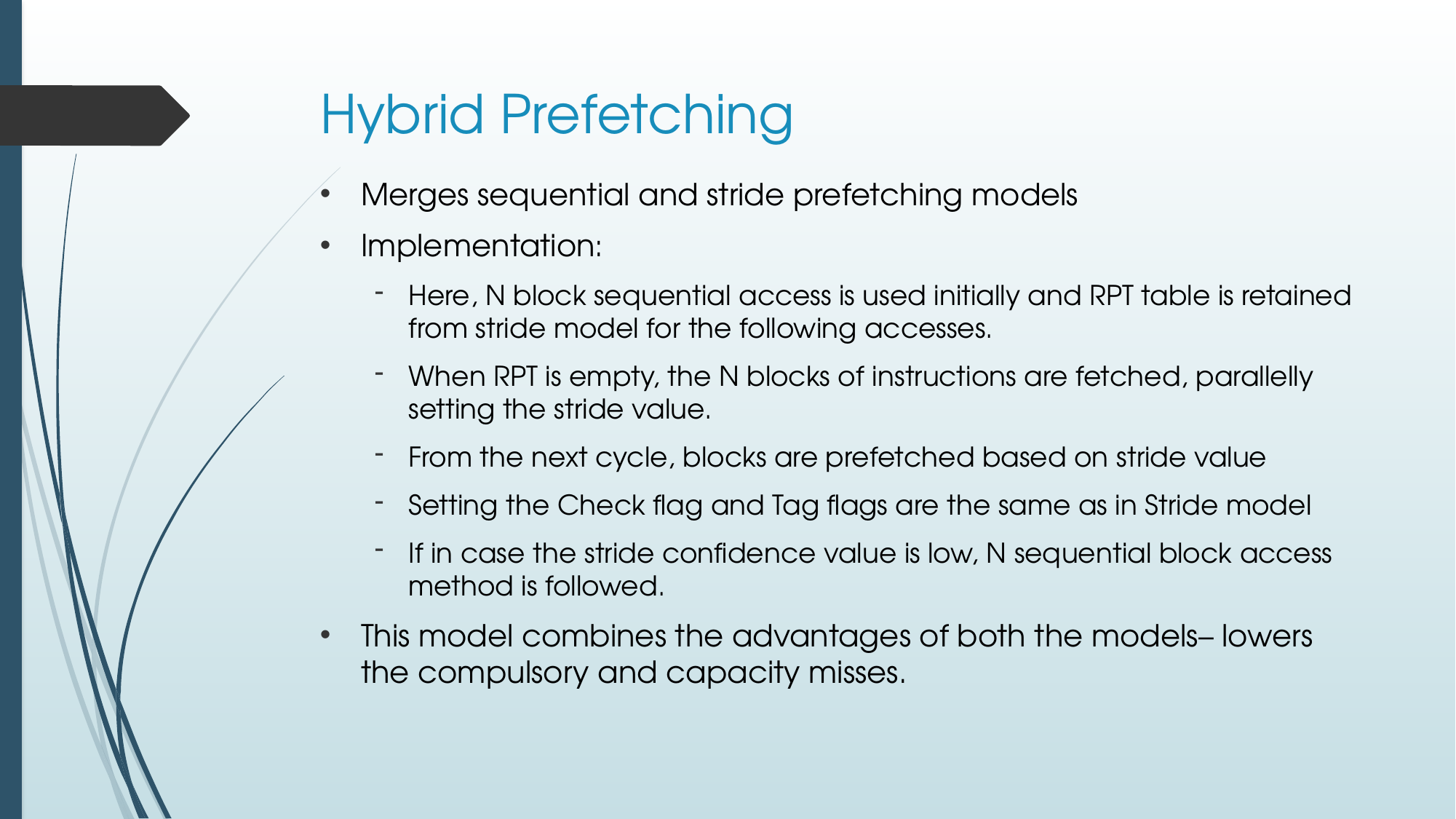

# Hybrid Prefetching
Merges sequential and stride prefetching models
Implementation:
Here, N block sequential access is used initially and RPT table is retained from stride model for the following accesses.
When RPT is empty, the N blocks of instructions are fetched, parallelly setting the stride value.
From the next cycle, blocks are prefetched based on stride value
Setting the Check flag and Tag flags are the same as in Stride model
If in case the stride confidence value is low, N sequential block access method is followed.
This model combines the advantages of both the models– lowers the compulsory and capacity misses.